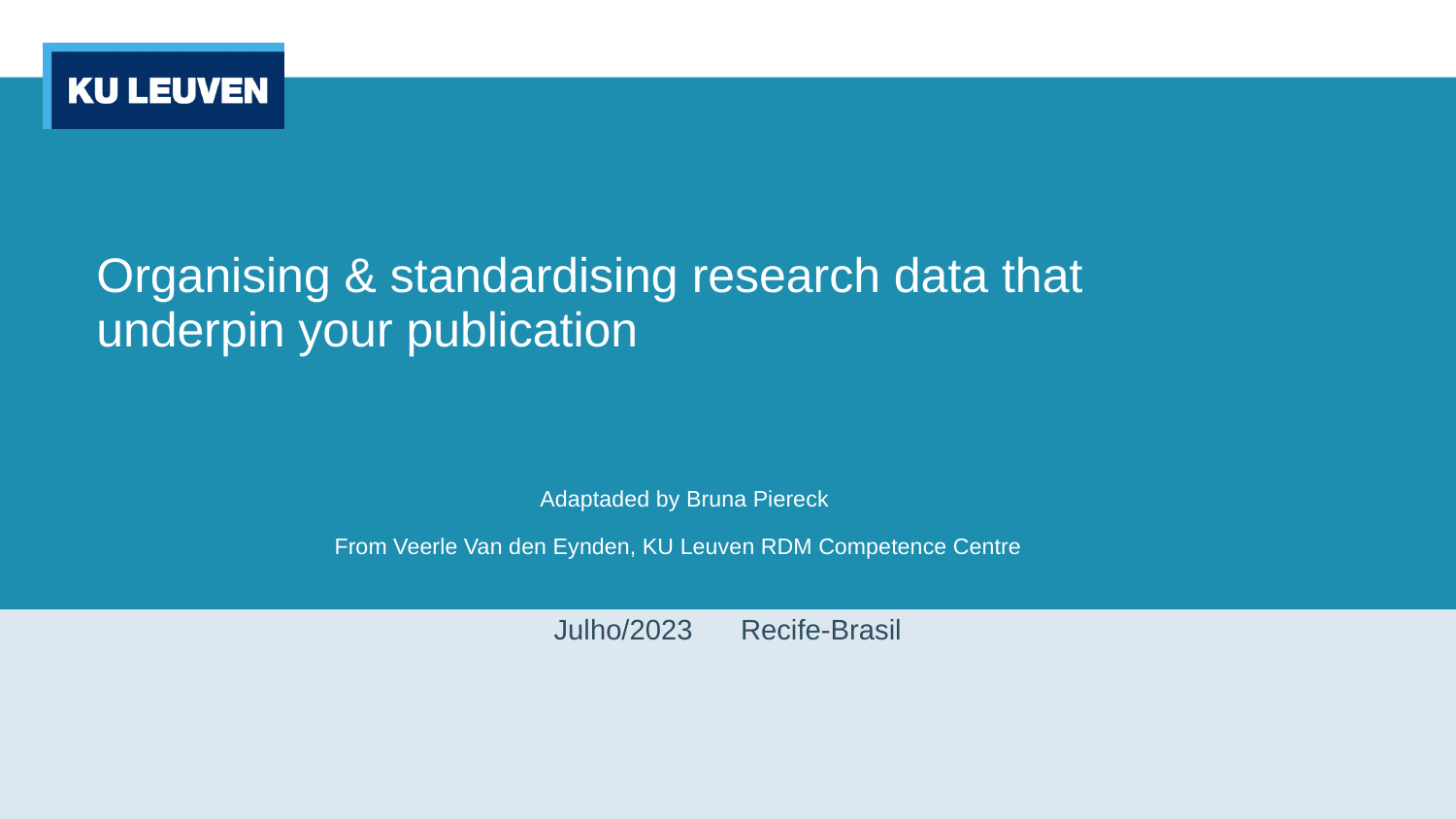

# Organising & standardising research data that underpin your publication

Adaptaded by Bruna Piereck
From Veerle Van den Eynden, KU Leuven RDM Competence Centre

Julho/2023      Recife-Brasil